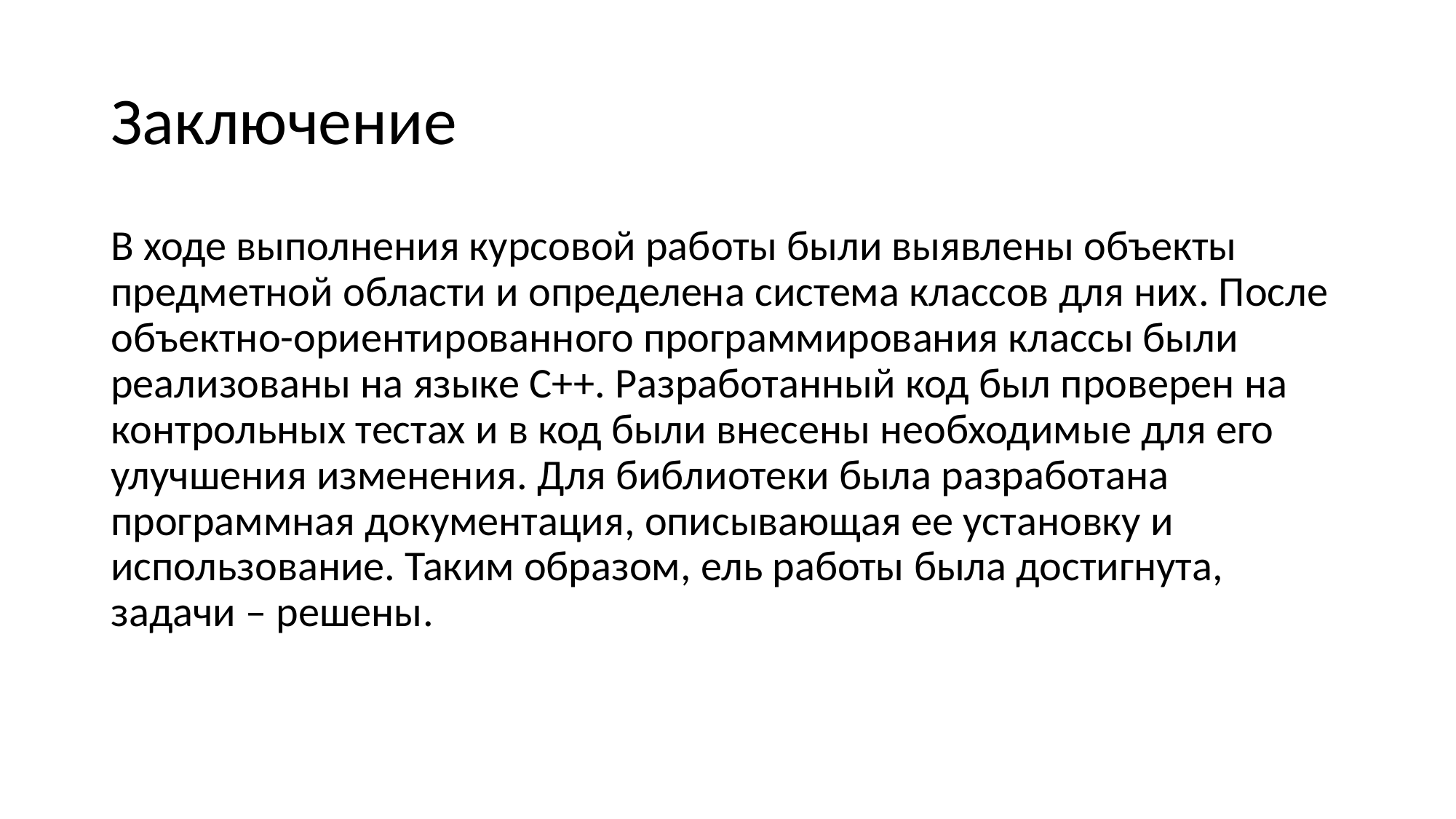

# Заключение
В ходе выполнения курсовой работы были выявлены объекты предметной области и определена система классов для них. После объектно-ориентированного программирования классы были реализованы на языке С++. Разработанный код был проверен на контрольных тестах и в код были внесены необходимые для его улучшения изменения. Для библиотеки была разработана программная документация, описывающая ее установку и использование. Таким образом, ель работы была достигнута, задачи – решены.